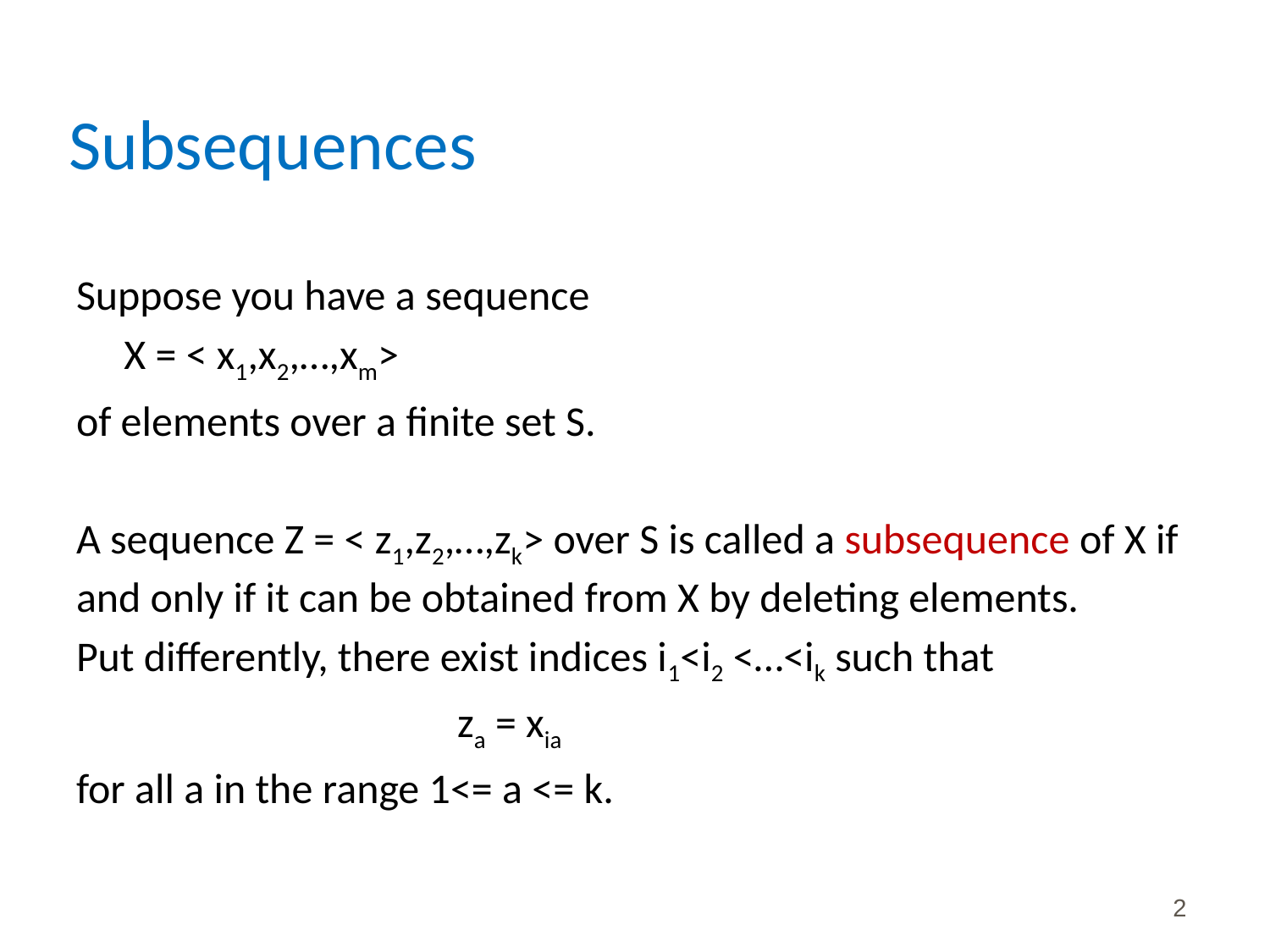

# Subsequences
Suppose you have a sequence
	X = < x1,x2,…,xm>
of elements over a finite set S.

A sequence Z = < z1,z2,…,zk> over S is called a subsequence of X if and only if it can be obtained from X by deleting elements.
Put differently, there exist indices i1<i2 <…<ik such that
			za = xia
for all a in the range 1<= a <= k.
2